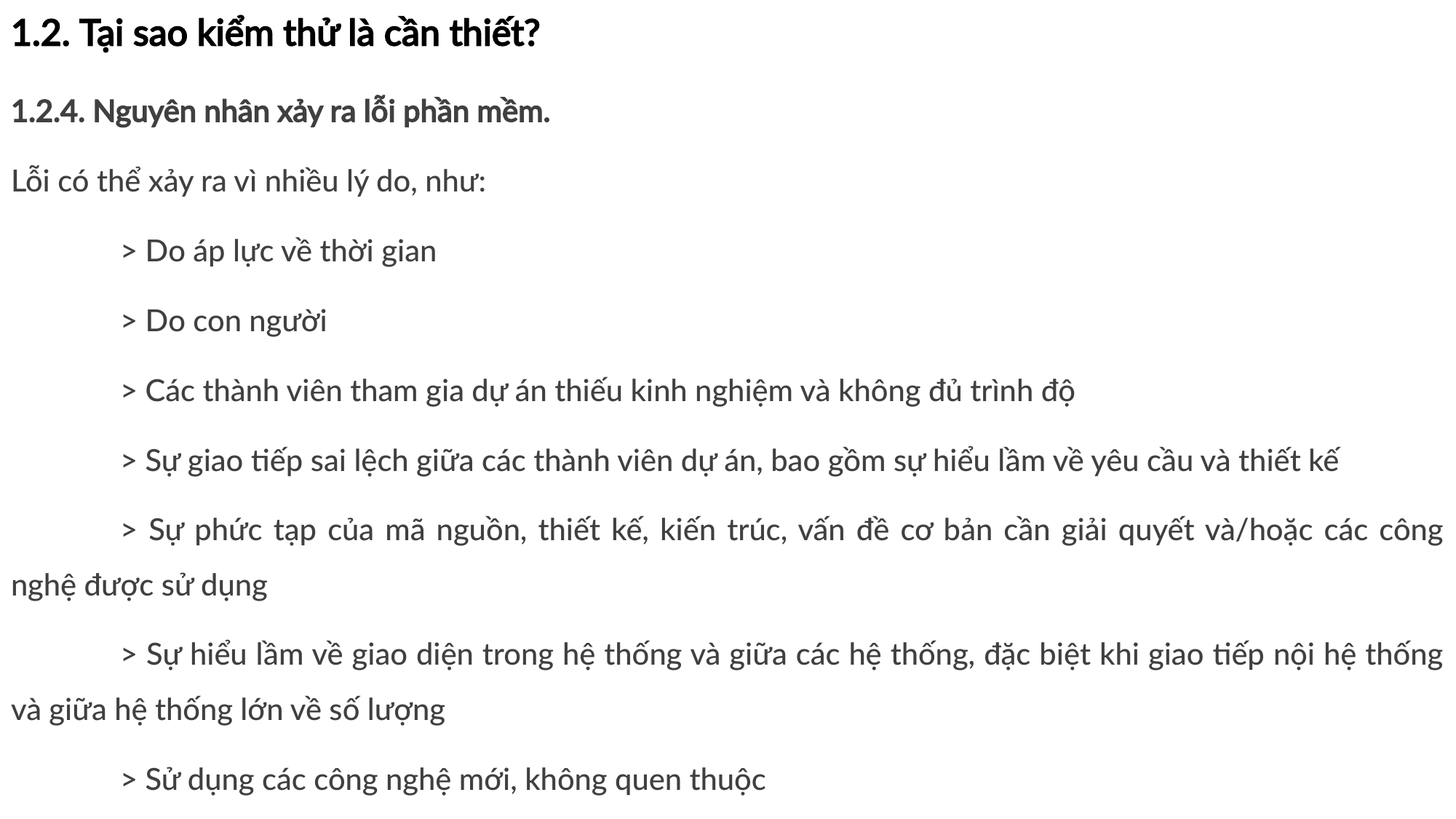

# 1.2. Tại sao kiểm thử là cần thiết?
1.2.4. Nguyên nhân xảy ra lỗi phần mềm.
Lỗi có thể xảy ra vì nhiều lý do, như:
	> Do áp lực về thời gian
	> Do con người
	> Các thành viên tham gia dự án thiếu kinh nghiệm và không đủ trình độ
	> Sự giao tiếp sai lệch giữa các thành viên dự án, bao gồm sự hiểu lầm về yêu cầu và thiết kế
	> Sự phức tạp của mã nguồn, thiết kế, kiến trúc, vấn đề cơ bản cần giải quyết và/hoặc các công nghệ được sử dụng
	> Sự hiểu lầm về giao diện trong hệ thống và giữa các hệ thống, đặc biệt khi giao tiếp nội hệ thống và giữa hệ thống lớn về số lượng
	> Sử dụng các công nghệ mới, không quen thuộc